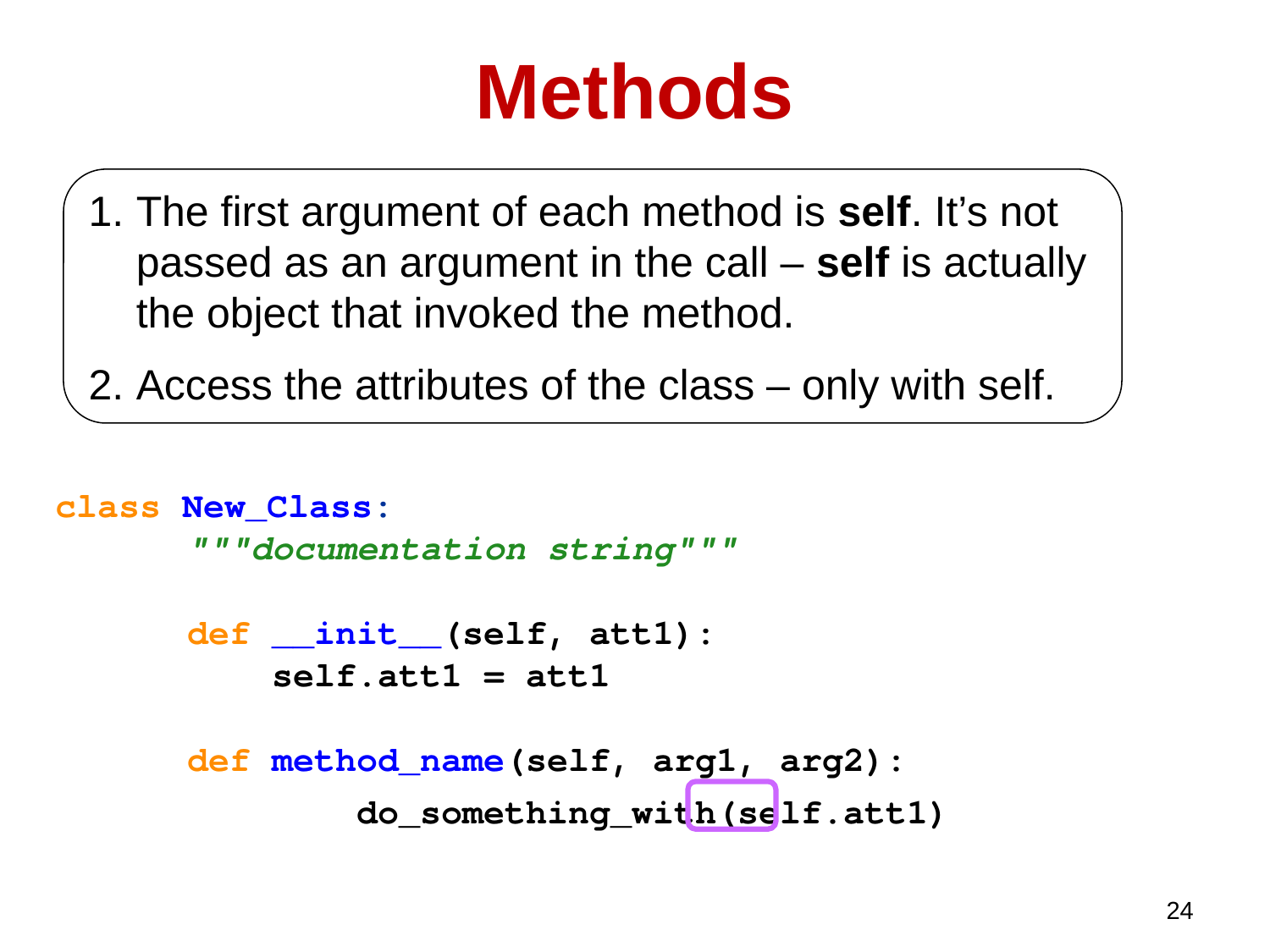

# Methods
The first argument of each method is self. It’s not passed as an argument in the call – self is actually the object that invoked the method.
Access the attributes of the class – only with self.
class New_Class:
    """documentation string"""
    def __init__(self, att1):
        self.att1 = att1
    def method_name(self, arg1, arg2):
			do_something_with(self.att1)

24